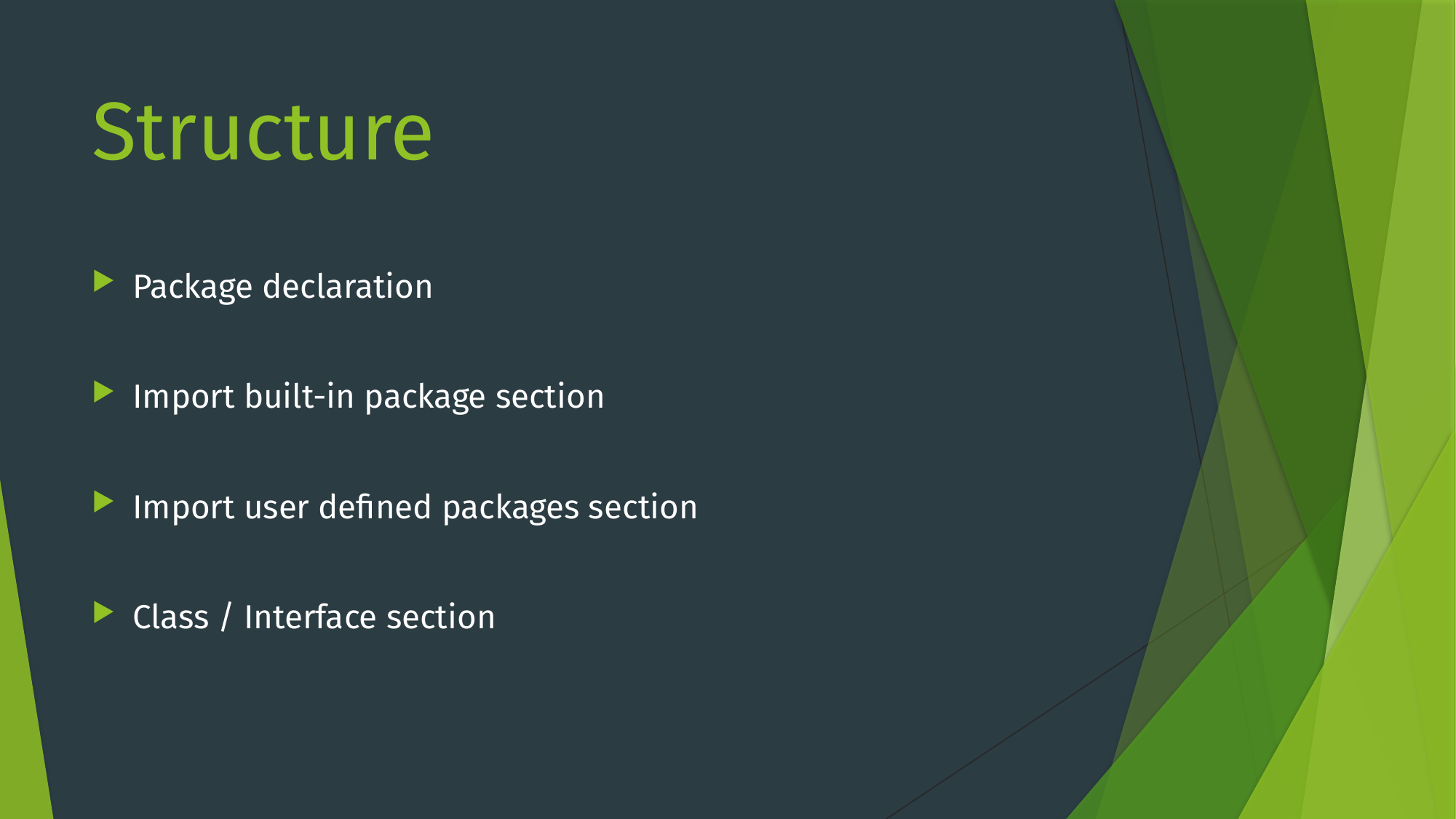

# Structure

Package declaration

Import built-in package section

Import user defined packages section

Class / Interface section